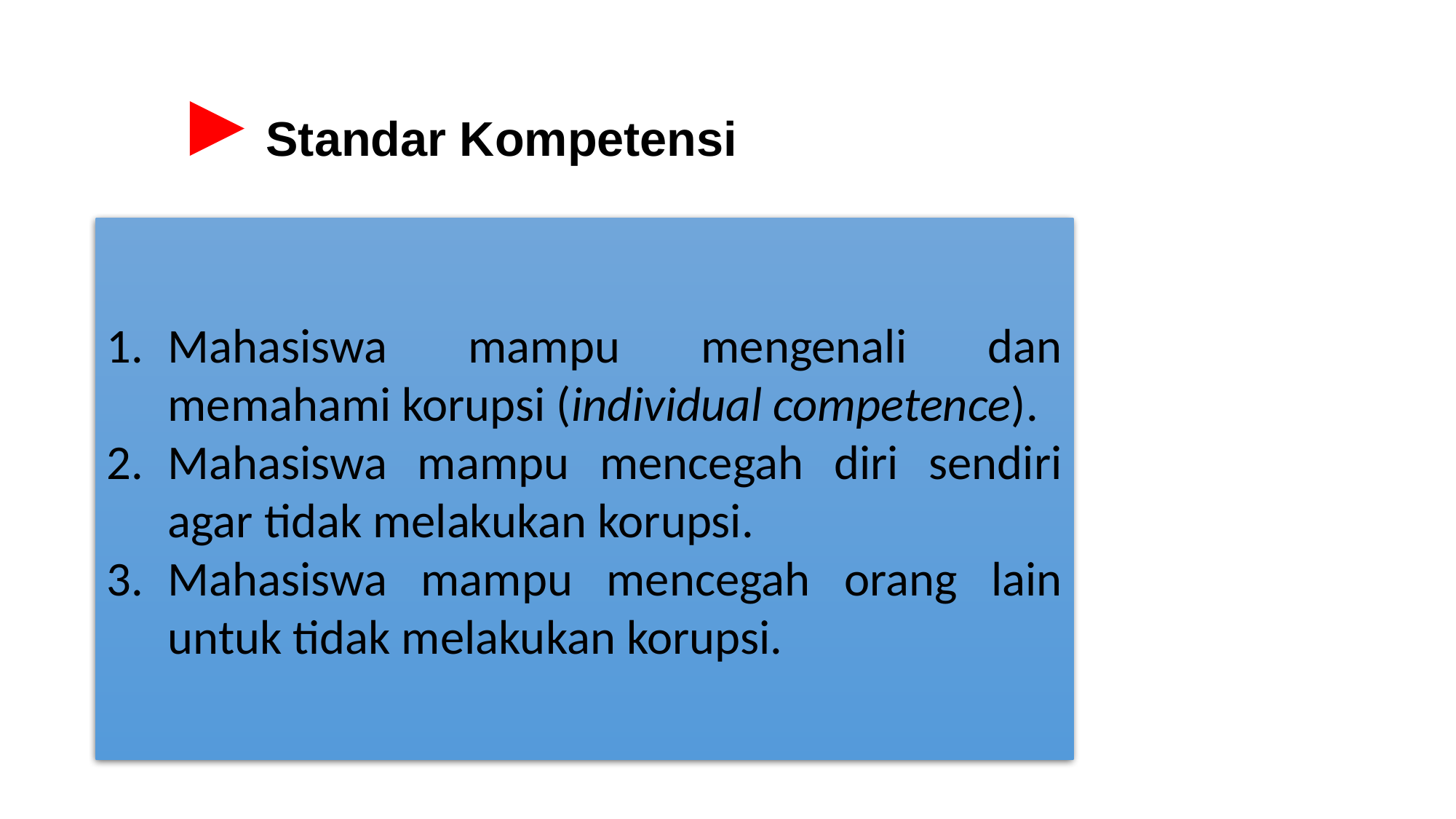

Standar Kompetensi
Mahasiswa mampu mengenali dan memahami korupsi (individual competence).
Mahasiswa mampu mencegah diri sendiri agar tidak melakukan korupsi.
Mahasiswa mampu mencegah orang lain untuk tidak melakukan korupsi.